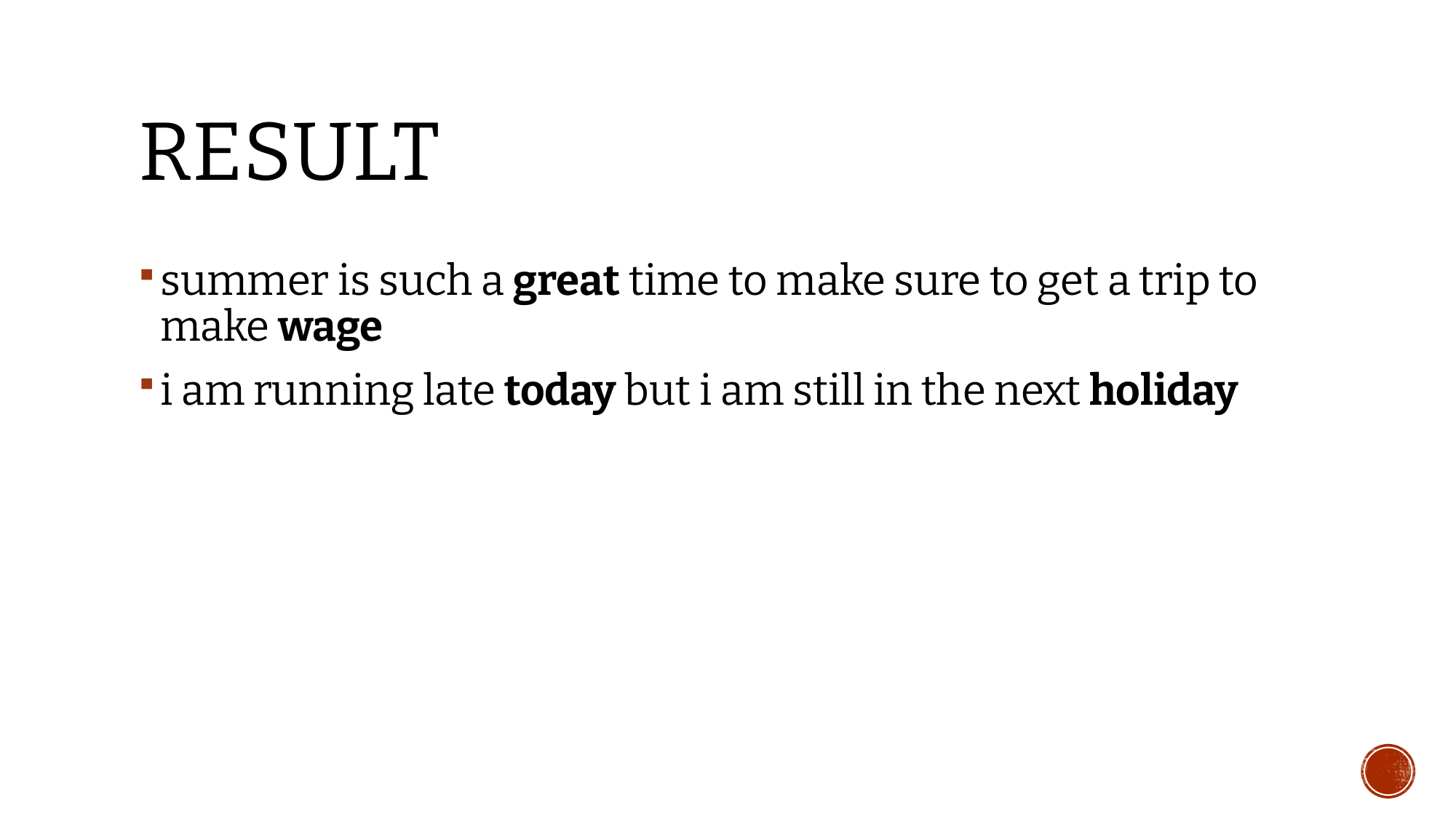

# result
summer is such a great time to make sure to get a trip to make wage
i am running late today but i am still in the next holiday